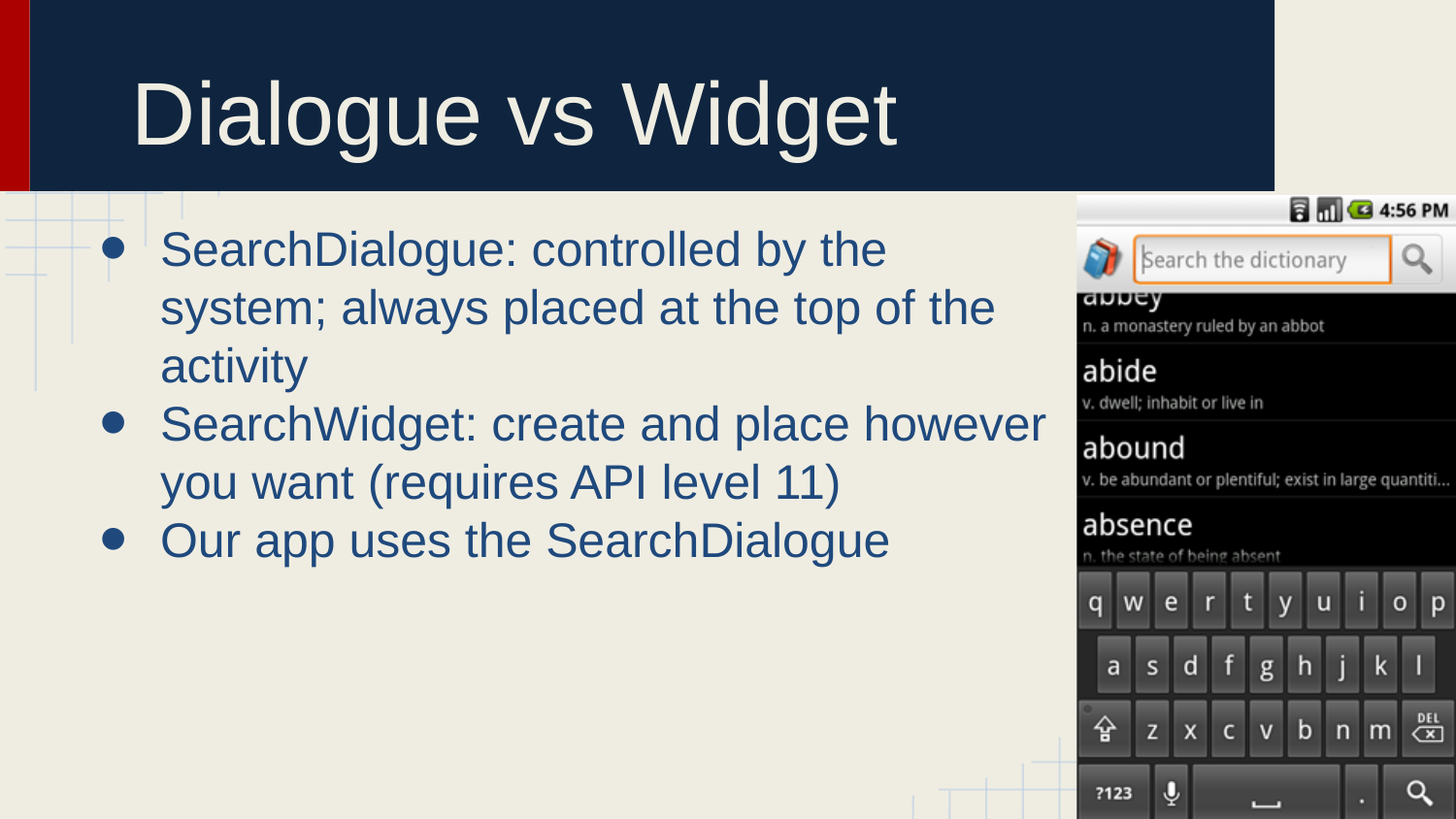

# Dialogue vs Widget

SearchDialogue: controlled by the system; always placed at the top of the activity
SearchWidget: create and place however you want (requires API level 11)
Our app uses the SearchDialogue